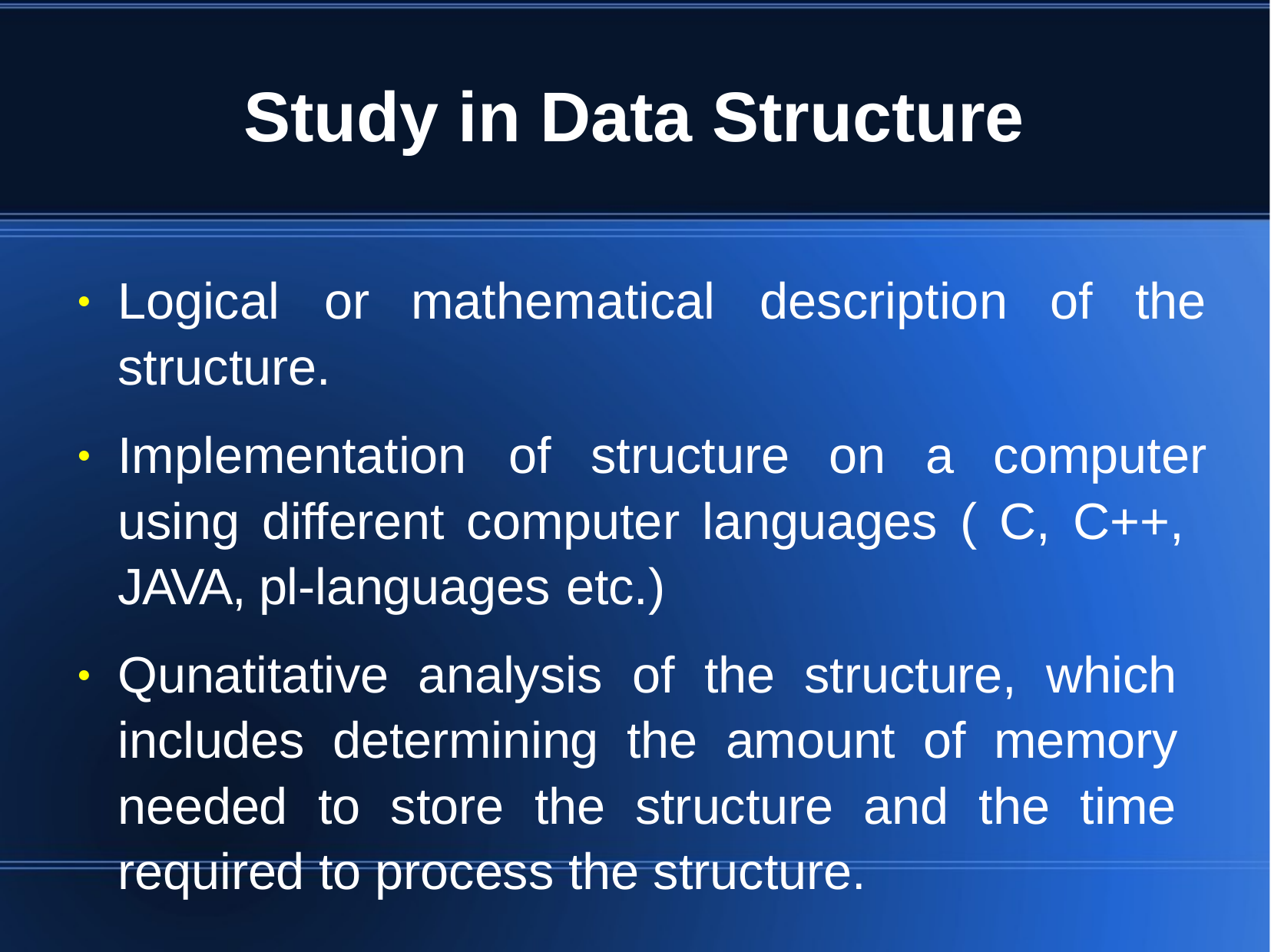

# Study in Data Structure
Logical	or
mathematical	description	of	the
●
structure.
Implementation	of	structure	on	a	computer
●
using different computer languages ( C, C++,  JAVA, pl-languages etc.)
Qunatitative analysis of the structure, which  includes determining the amount of memory  needed to store the structure and the time  required to process the structure.

●